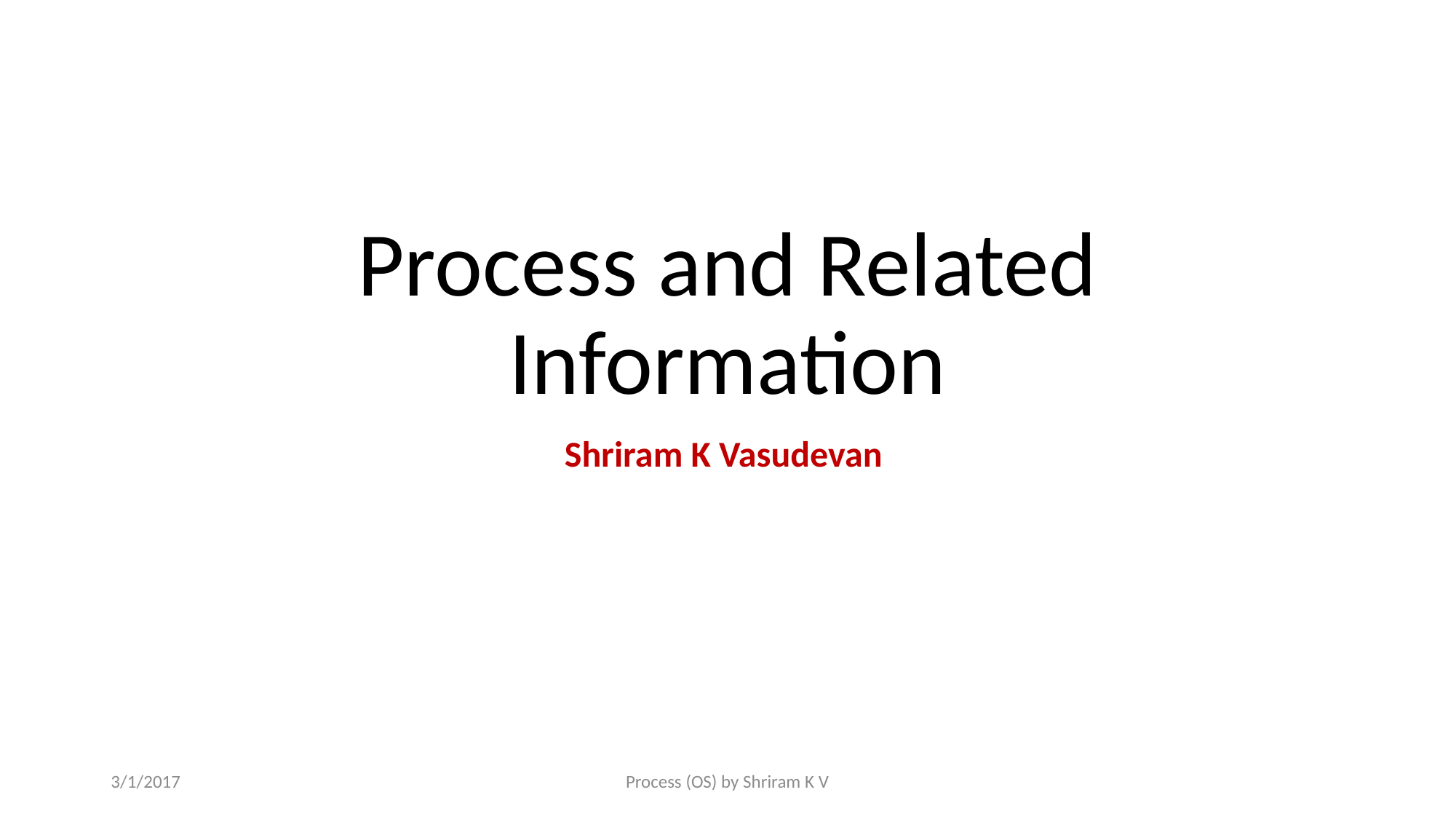

# Process and Related Information
Shriram K Vasudevan
3/1/2017
Process (OS) by Shriram K V